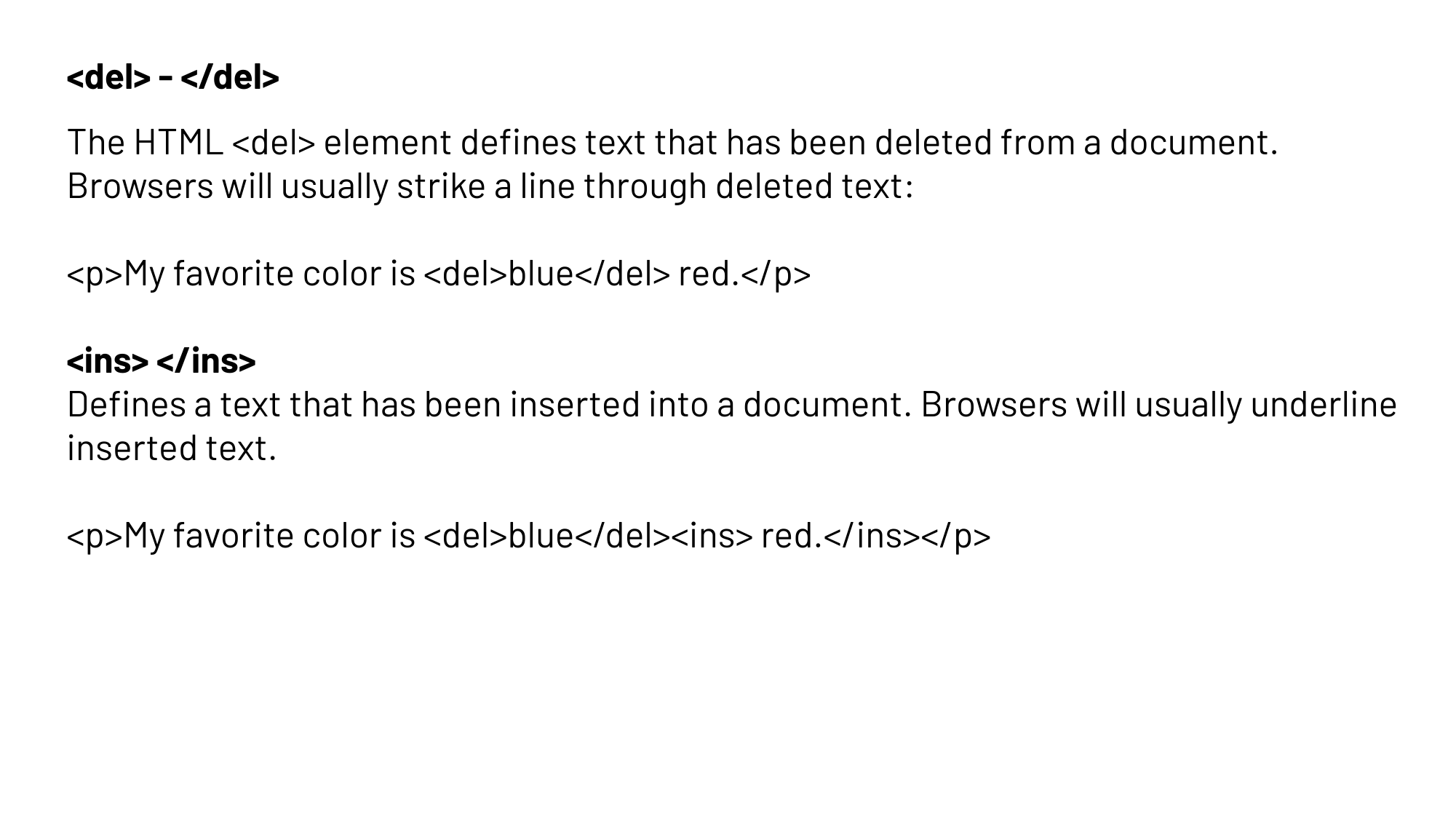

<del> - </del>

The HTML <del> element defines text that has been deleted from a document. Browsers will usually strike a line through deleted text:

<p>My favorite color is <del>blue</del> red.</p>

<ins> </ins>
Defines a text that has been inserted into a document. Browsers will usually underline inserted text.

<p>My favorite color is <del>blue</del><ins> red.</ins></p>